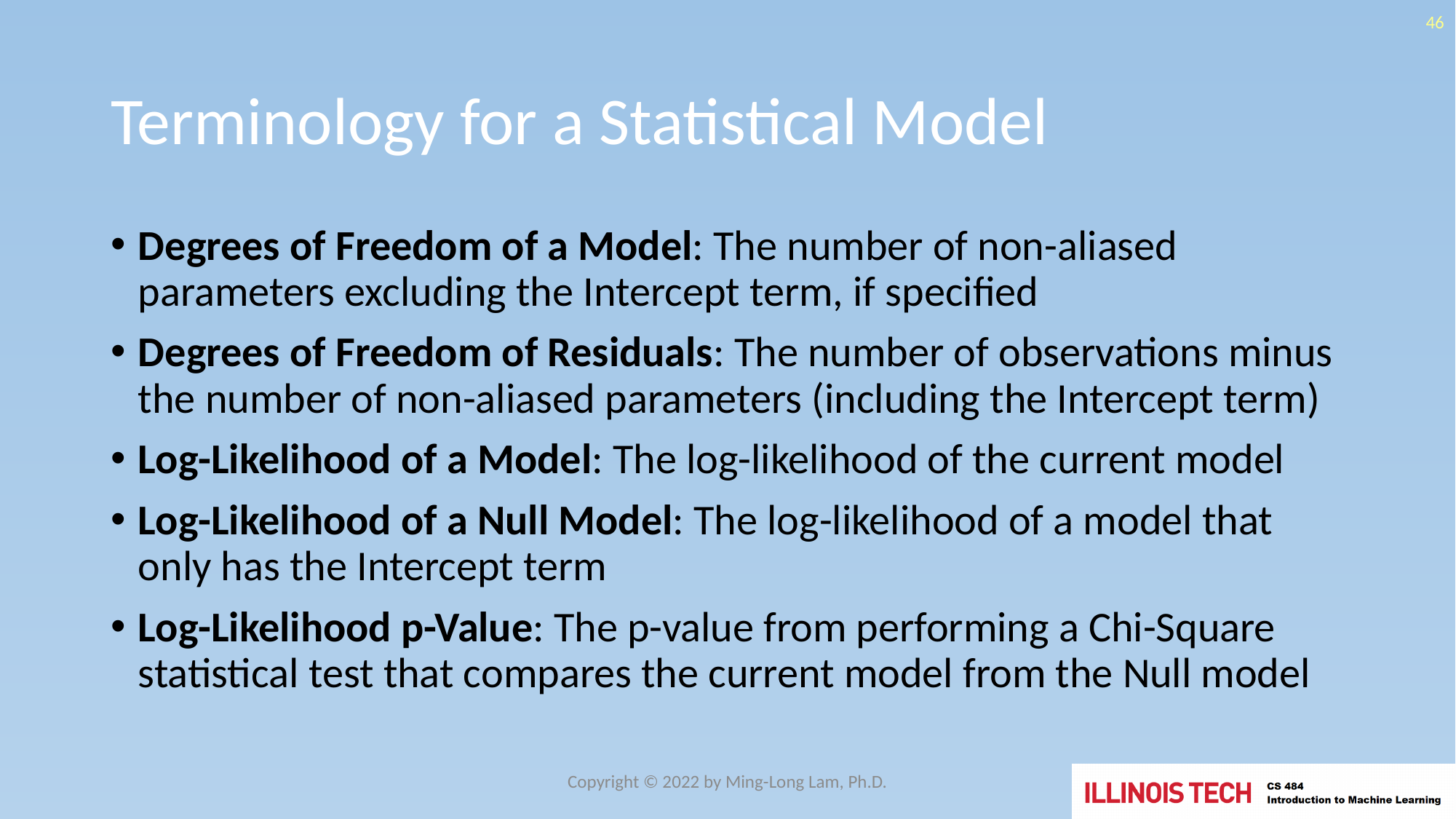

46
# Terminology for a Statistical Model
Degrees of Freedom of a Model: The number of non-aliased parameters excluding the Intercept term, if specified
Degrees of Freedom of Residuals: The number of observations minus the number of non-aliased parameters (including the Intercept term)
Log-Likelihood of a Model: The log-likelihood of the current model
Log-Likelihood of a Null Model: The log-likelihood of a model that only has the Intercept term
Log-Likelihood p-Value: The p-value from performing a Chi-Square statistical test that compares the current model from the Null model

Copyright © 2022 by Ming-Long Lam, Ph.D.